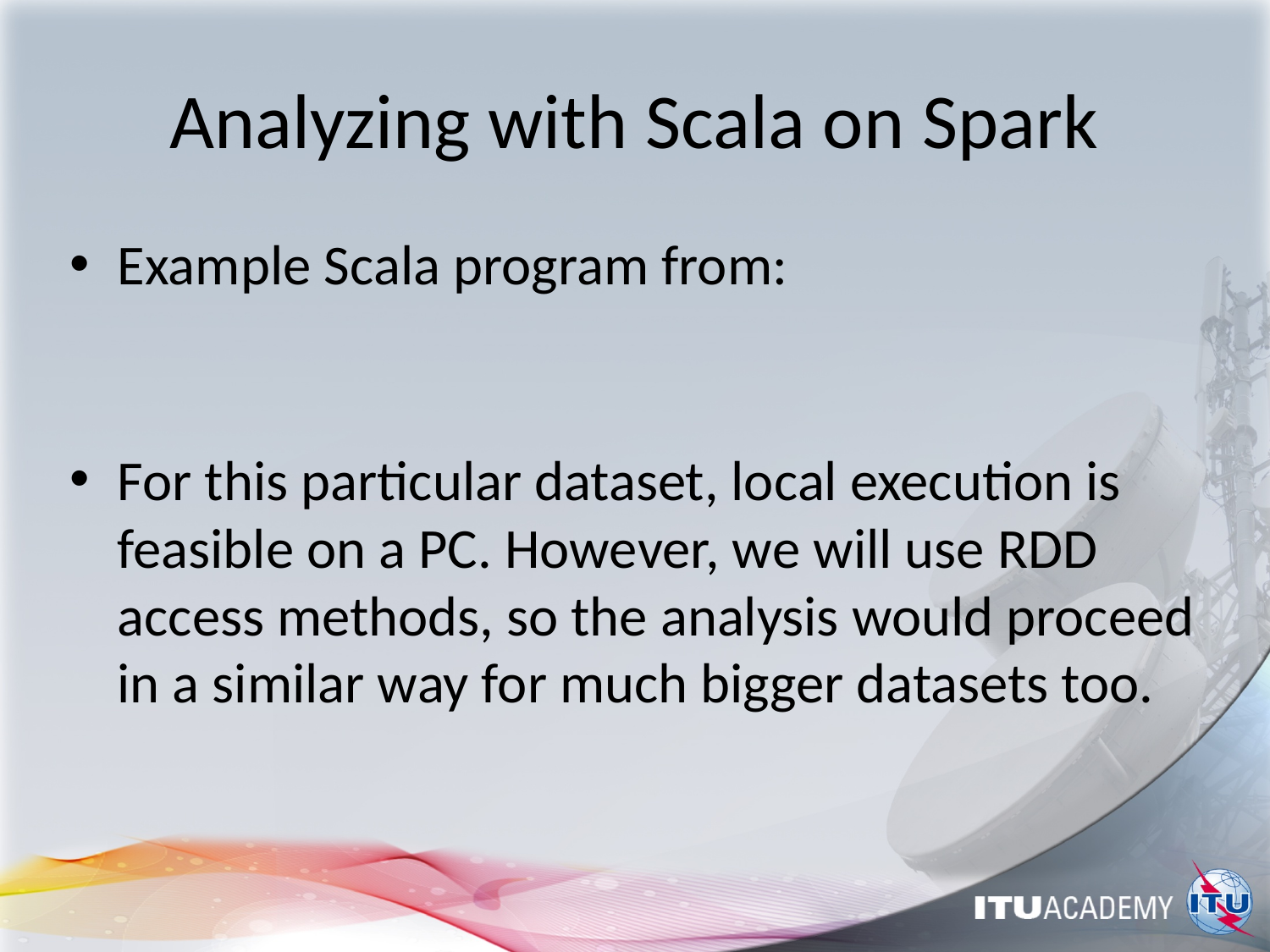

# Analyzing with Scala on Spark
Example Scala program from:
For this particular dataset, local execution is feasible on a PC. However, we will use RDD access methods, so the analysis would proceed in a similar way for much bigger datasets too.